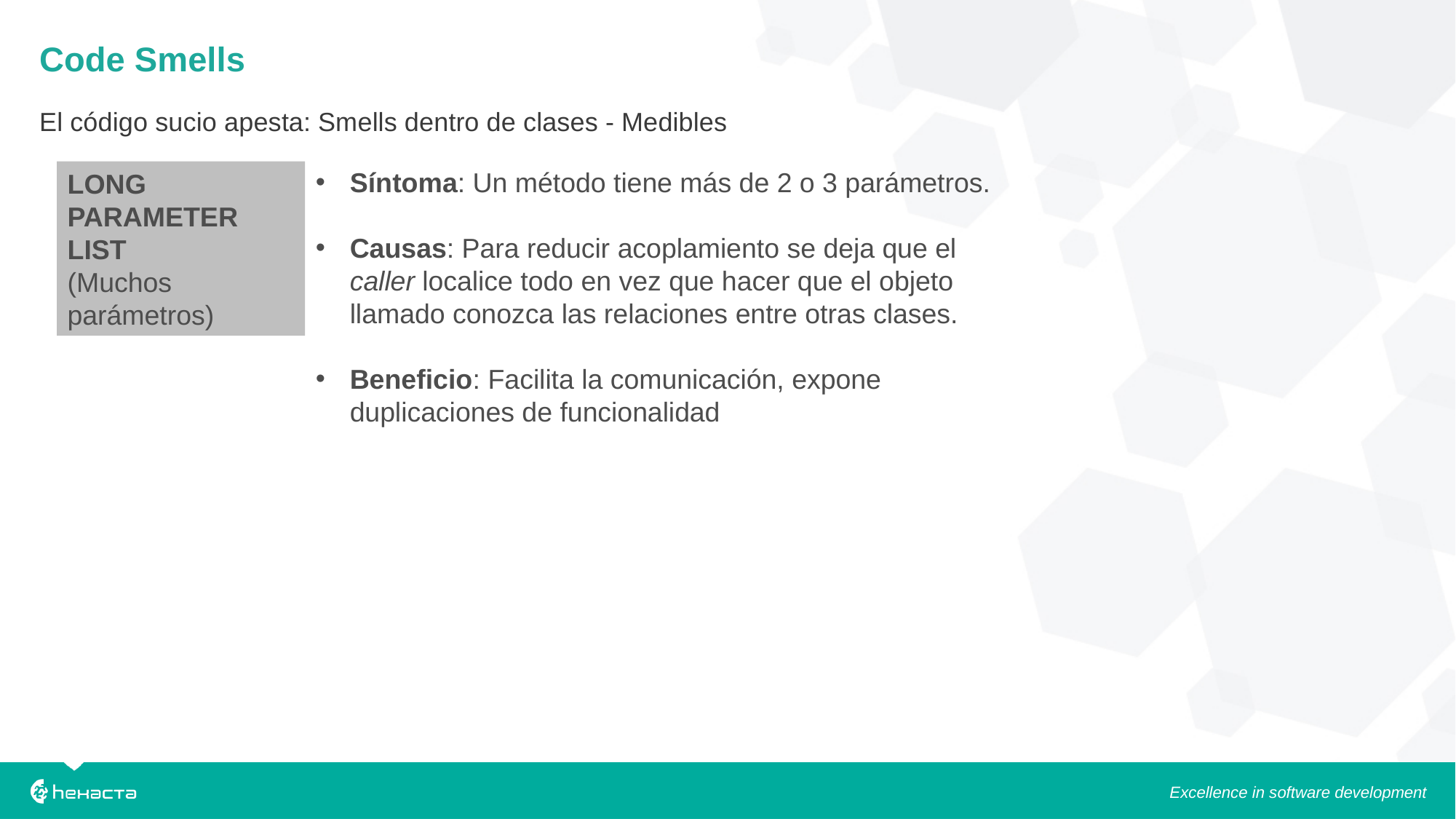

Code Smells
El código sucio apesta: Smells dentro de clases - Medibles

Síntoma: Un método tiene más de 2 o 3 parámetros.

Causas: Para reducir acoplamiento se deja que el caller localice todo en vez que hacer que el objeto llamado conozca las relaciones entre otras clases.

Beneficio: Facilita la comunicación, expone duplicaciones de funcionalidad
LONG PARAMETER LIST
(Muchos parámetros)